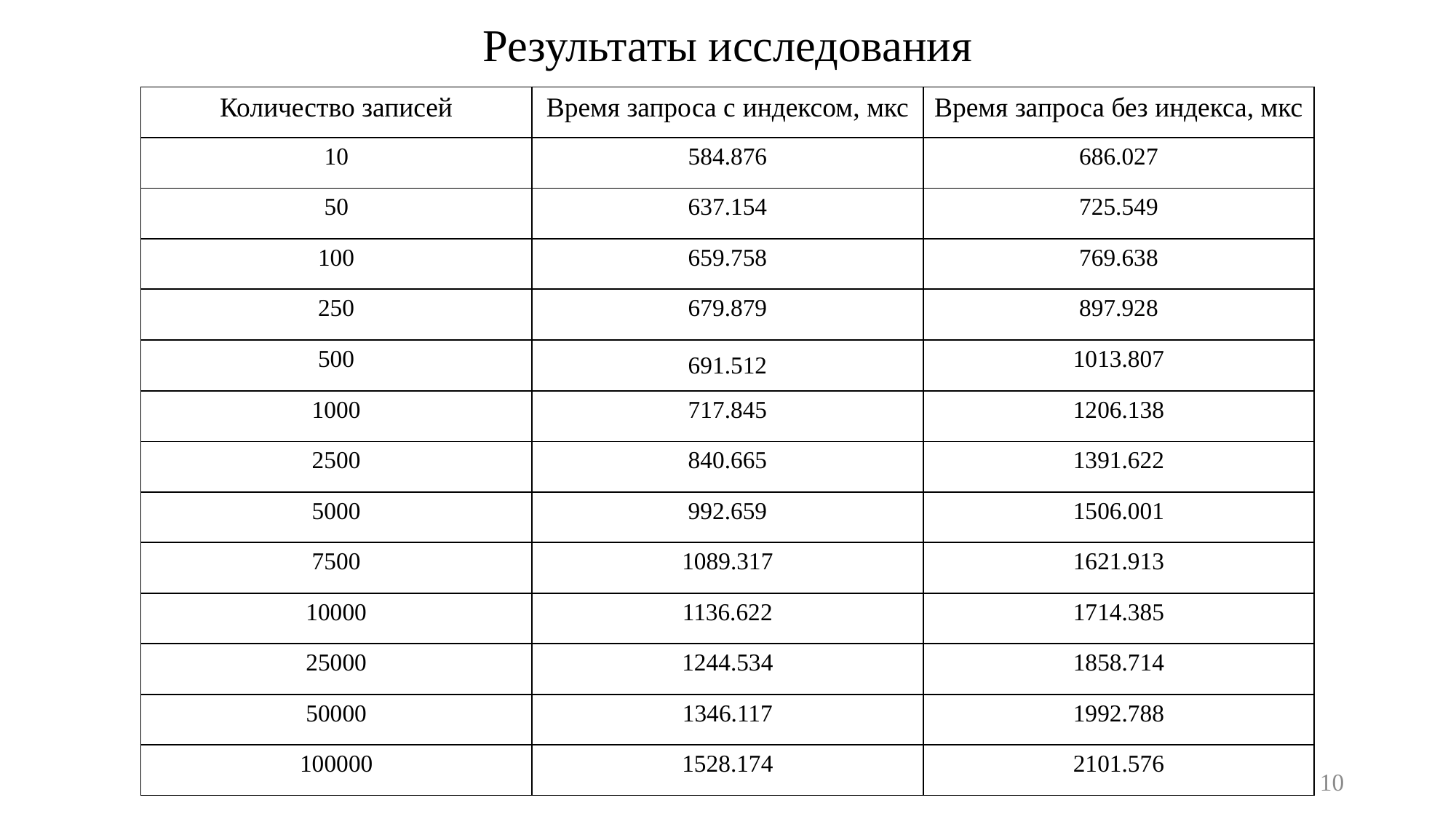

# Результаты исследования
| Количество записей | Время запроса с индексом, мкс | Время запроса без индекса, мкс |
| --- | --- | --- |
| 10 | 584.876 | 686.027 |
| 50 | 637.154 | 725.549 |
| 100 | 659.758 | 769.638 |
| 250 | 679.879 | 897.928 |
| 500 | 691.512 | 1013.807 |
| 1000 | 717.845 | 1206.138 |
| 2500 | 840.665 | 1391.622 |
| 5000 | 992.659 | 1506.001 |
| 7500 | 1089.317 | 1621.913 |
| 10000 | 1136.622 | 1714.385 |
| 25000 | 1244.534 | 1858.714 |
| 50000 | 1346.117 | 1992.788 |
| 100000 | 1528.174 | 2101.576 |
10